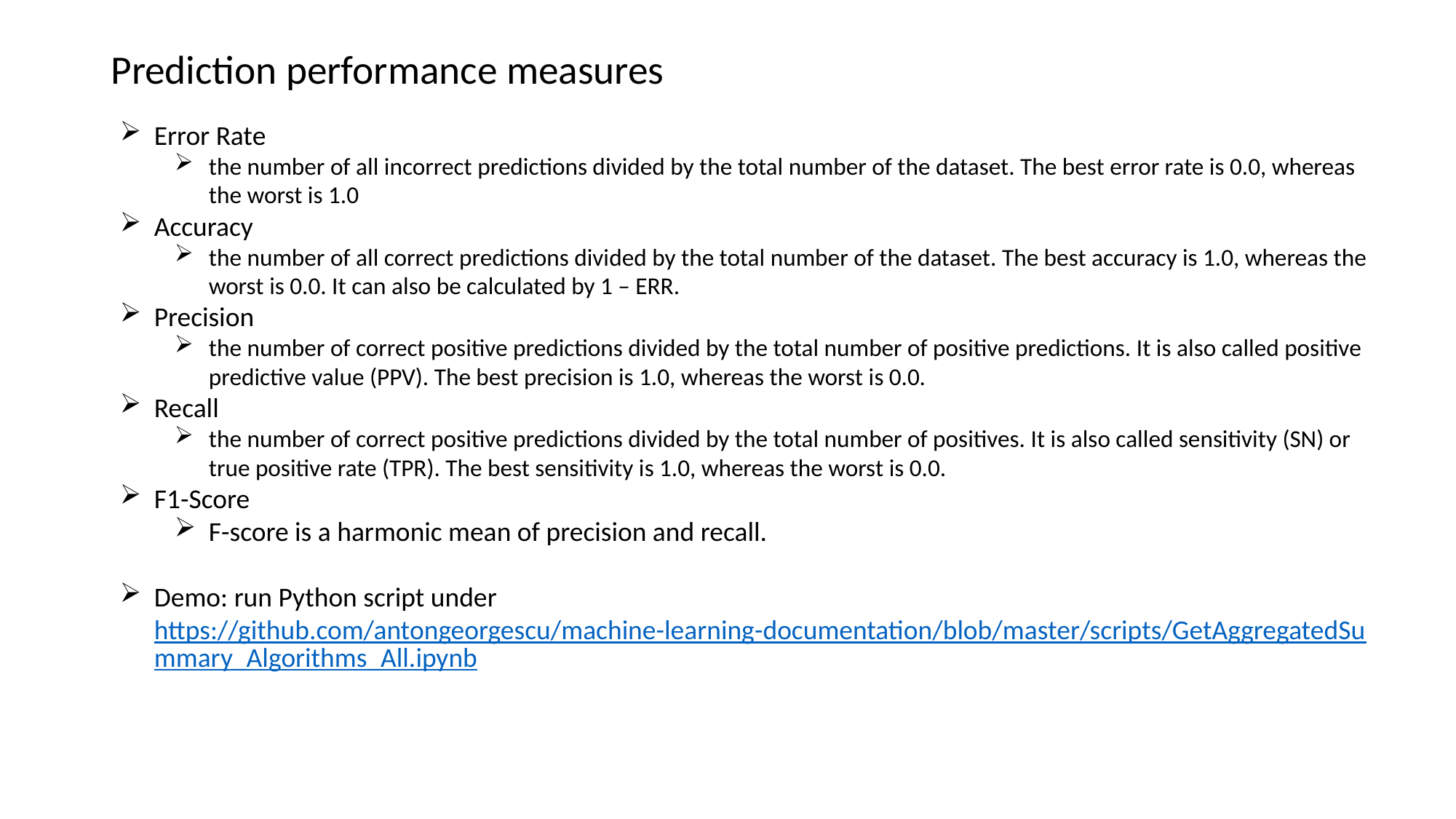

# Prediction performance measures
Error Rate
the number of all incorrect predictions divided by the total number of the dataset. The best error rate is 0.0, whereas the worst is 1.0
Accuracy
the number of all correct predictions divided by the total number of the dataset. The best accuracy is 1.0, whereas the worst is 0.0. It can also be calculated by 1 – ERR.
Precision
the number of correct positive predictions divided by the total number of positive predictions. It is also called positive predictive value (PPV). The best precision is 1.0, whereas the worst is 0.0.
Recall
the number of correct positive predictions divided by the total number of positives. It is also called sensitivity (SN) or true positive rate (TPR). The best sensitivity is 1.0, whereas the worst is 0.0.
F1-Score
F-score is a harmonic mean of precision and recall.

Demo: run Python script under https://github.com/antongeorgescu/machine-learning-documentation/blob/master/scripts/GetAggregatedSummary_Algorithms_All.ipynb